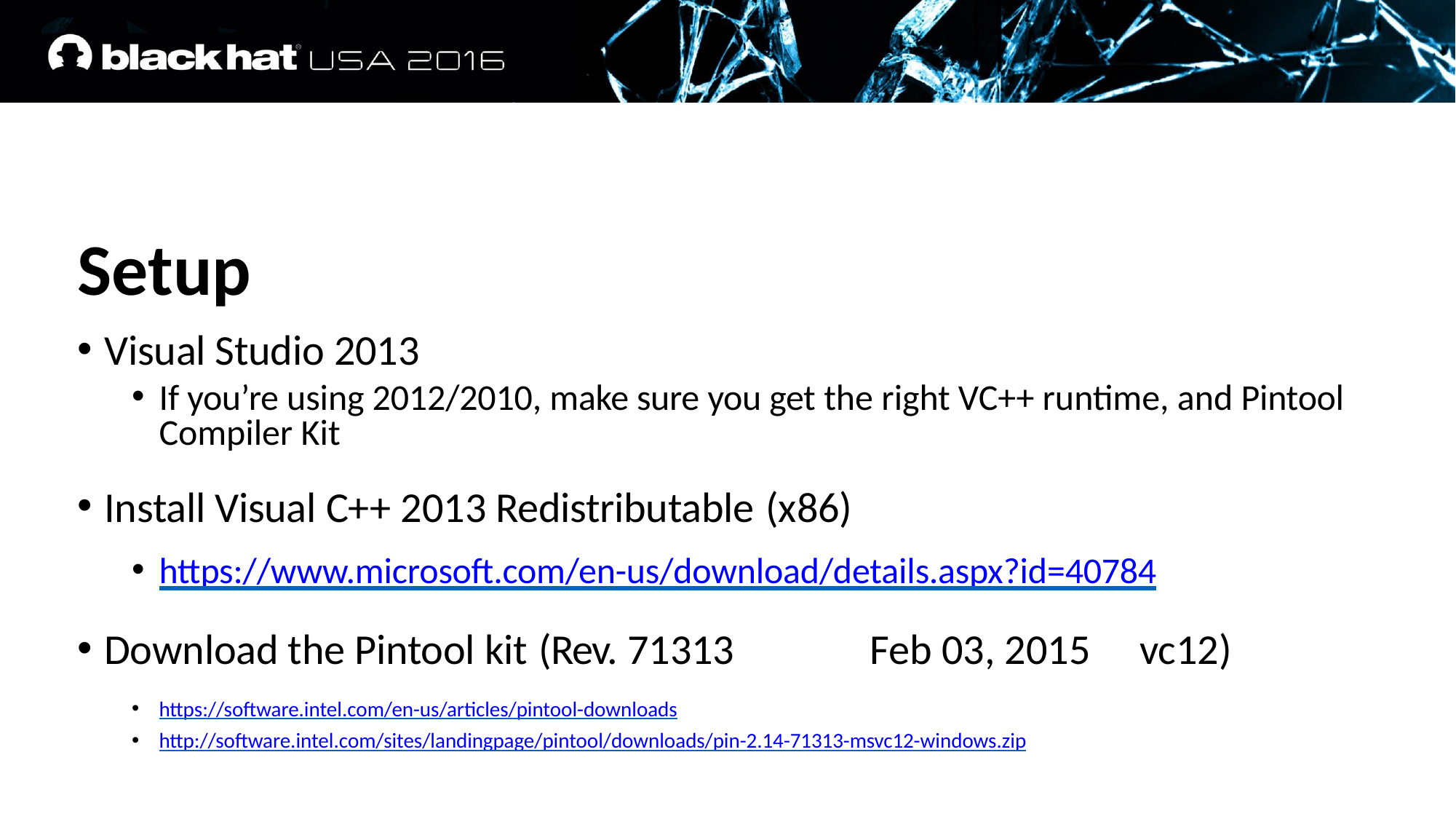

# Setup
Visual Studio 2013
If you’re using 2012/2010, make sure you get the right VC++ runtime, and Pintool  Compiler Kit
Install Visual C++ 2013 Redistributable (x86)
https://www.microsoft.com/en-us/download/details.aspx?id=40784
Download the Pintool kit (Rev. 71313	Feb 03, 2015	vc12)
https://software.intel.com/en-us/articles/pintool-downloads
http://software.intel.com/sites/landingpage/pintool/downloads/pin-2.14-71313-msvc12-windows.zip